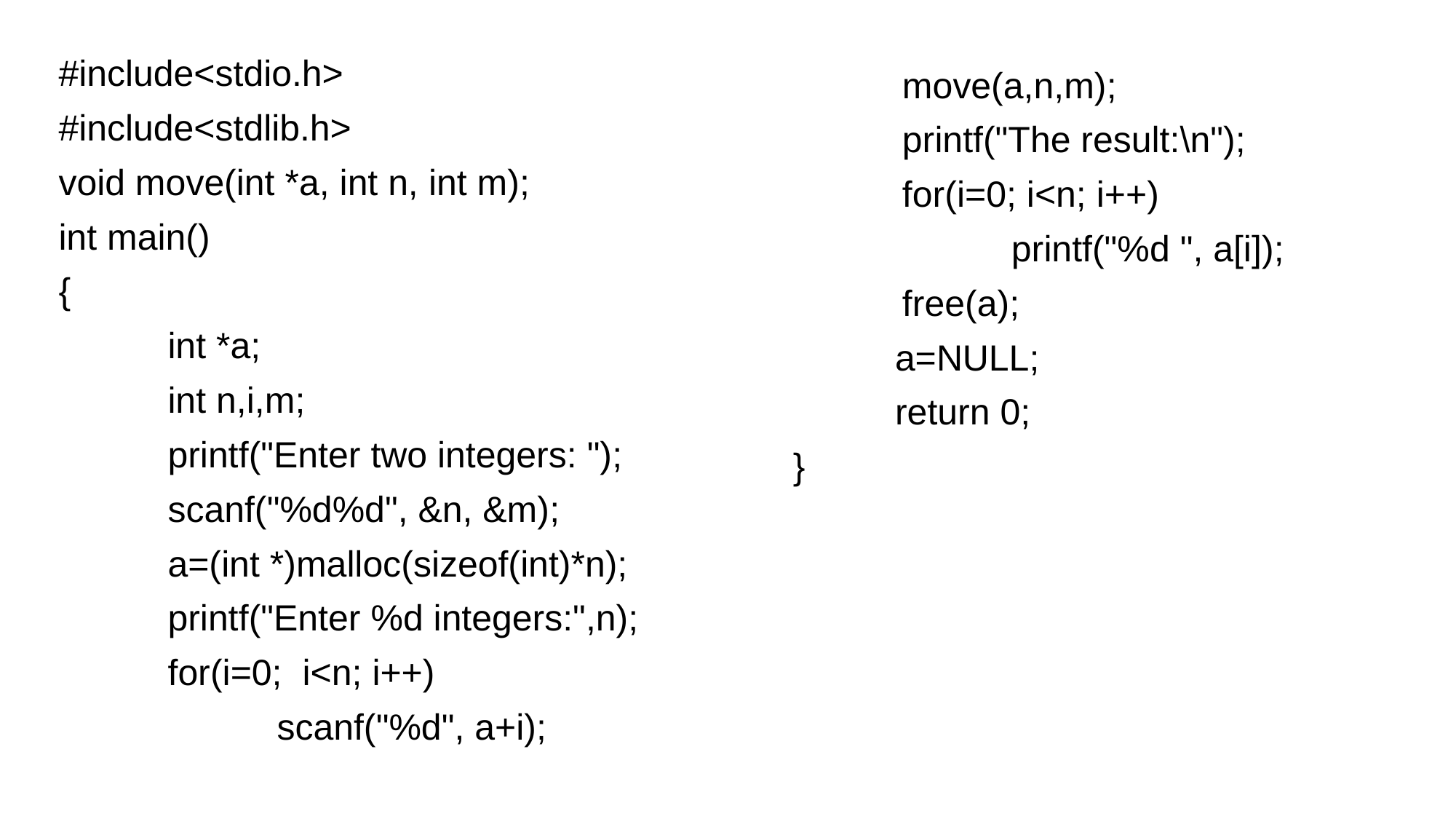

#include<stdio.h>
#include<stdlib.h>
void move(int *a, int n, int m);
int main()
{
	int *a;
	int n,i,m;
	printf("Enter two integers: ");
	scanf("%d%d", &n, &m);
	a=(int *)malloc(sizeof(int)*n);
	printf("Enter %d integers:",n);
	for(i=0;  i<n; i++)
		scanf("%d", a+i);

	move(a,n,m);
	printf("The result:\n");
	for(i=0; i<n; i++)
		printf("%d ", a[i]);
	free(a);
          a=NULL;
          return 0;
}